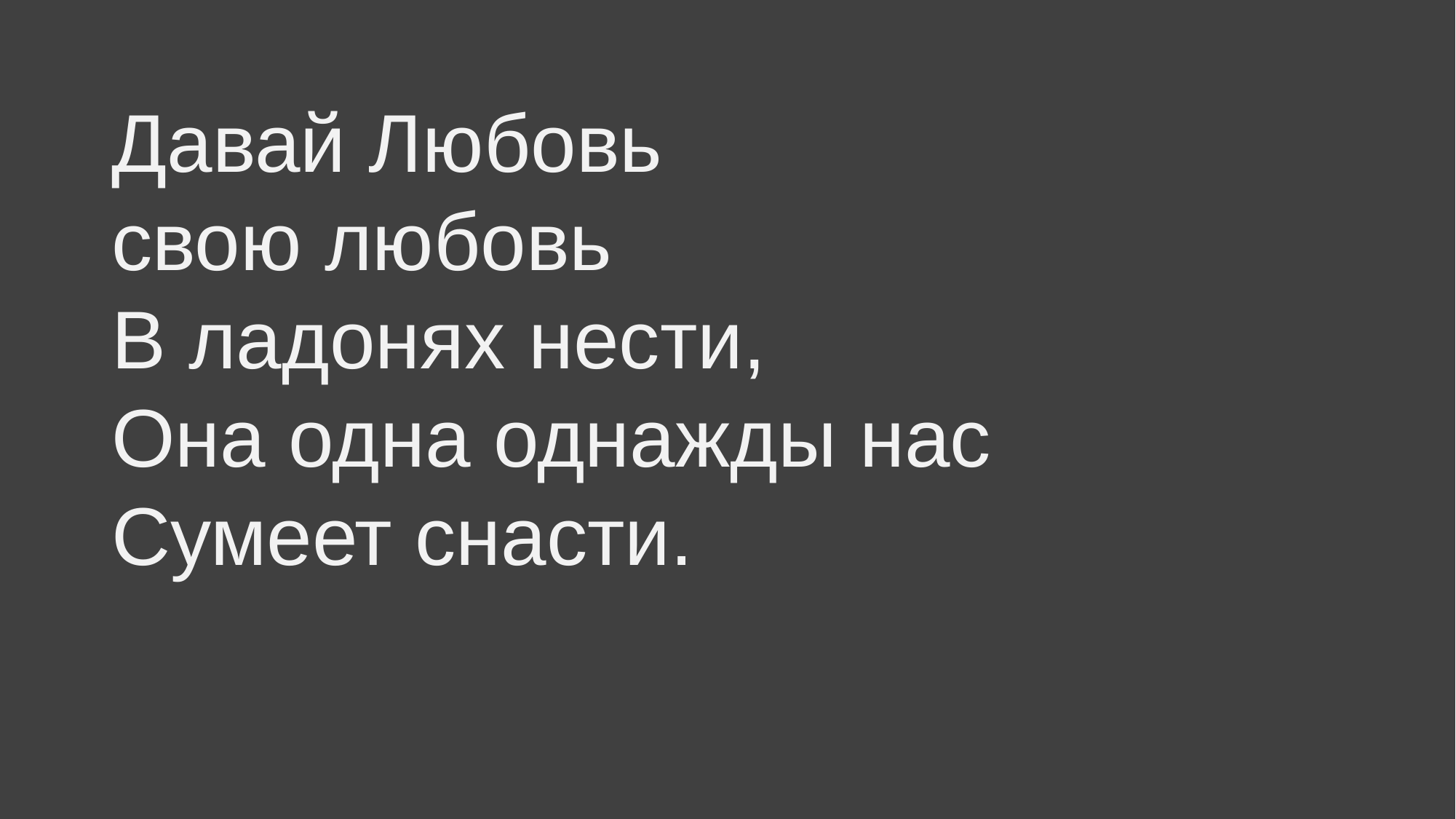

Давай Любовь
свою любовь
В ладонях нести,
Она одна однажды нас
Сумеет снасти.